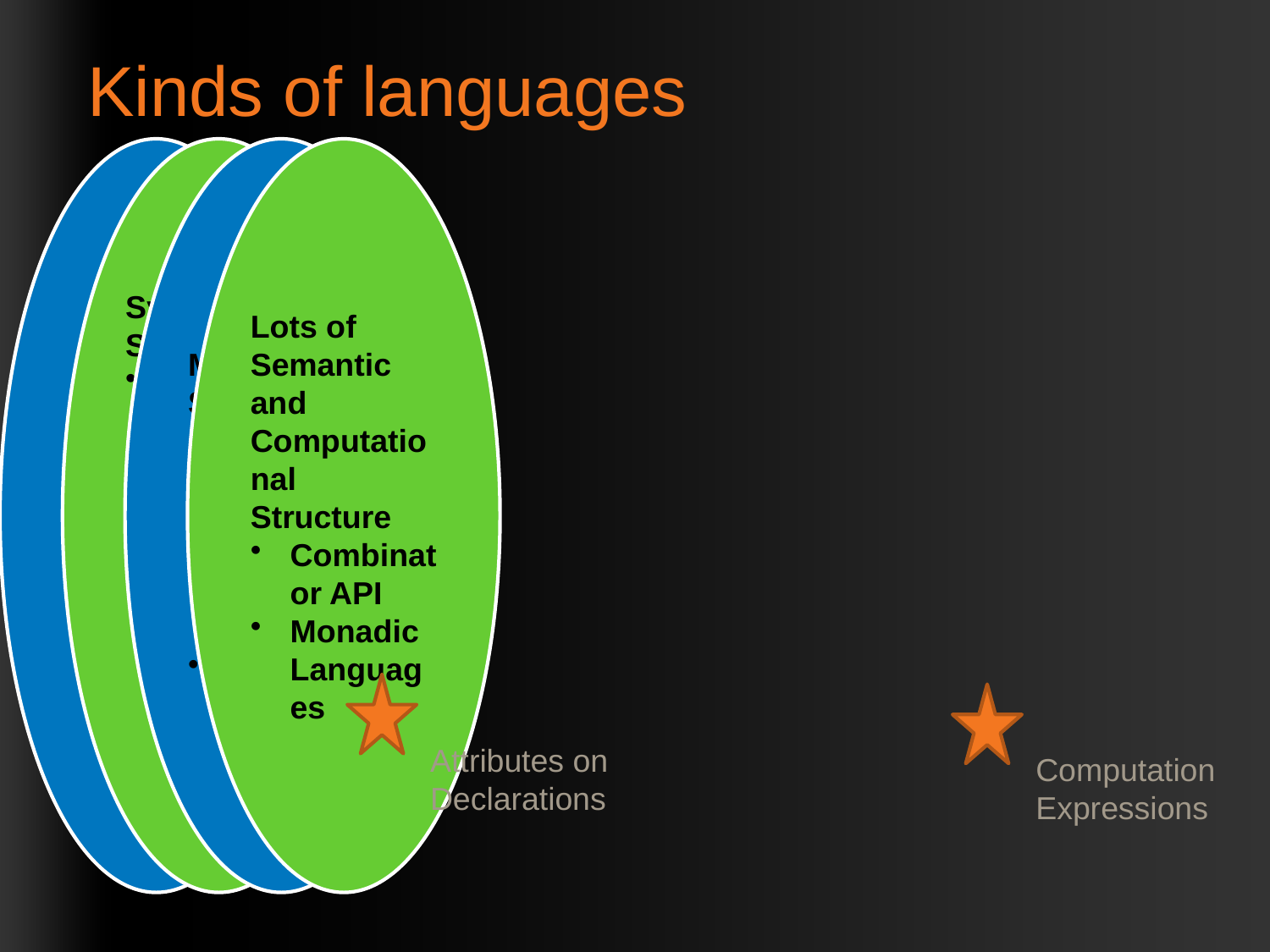

# Kinds of languages
Strings
BDDs
RegExp

Attributes on
Declarations
Computation
Expressions